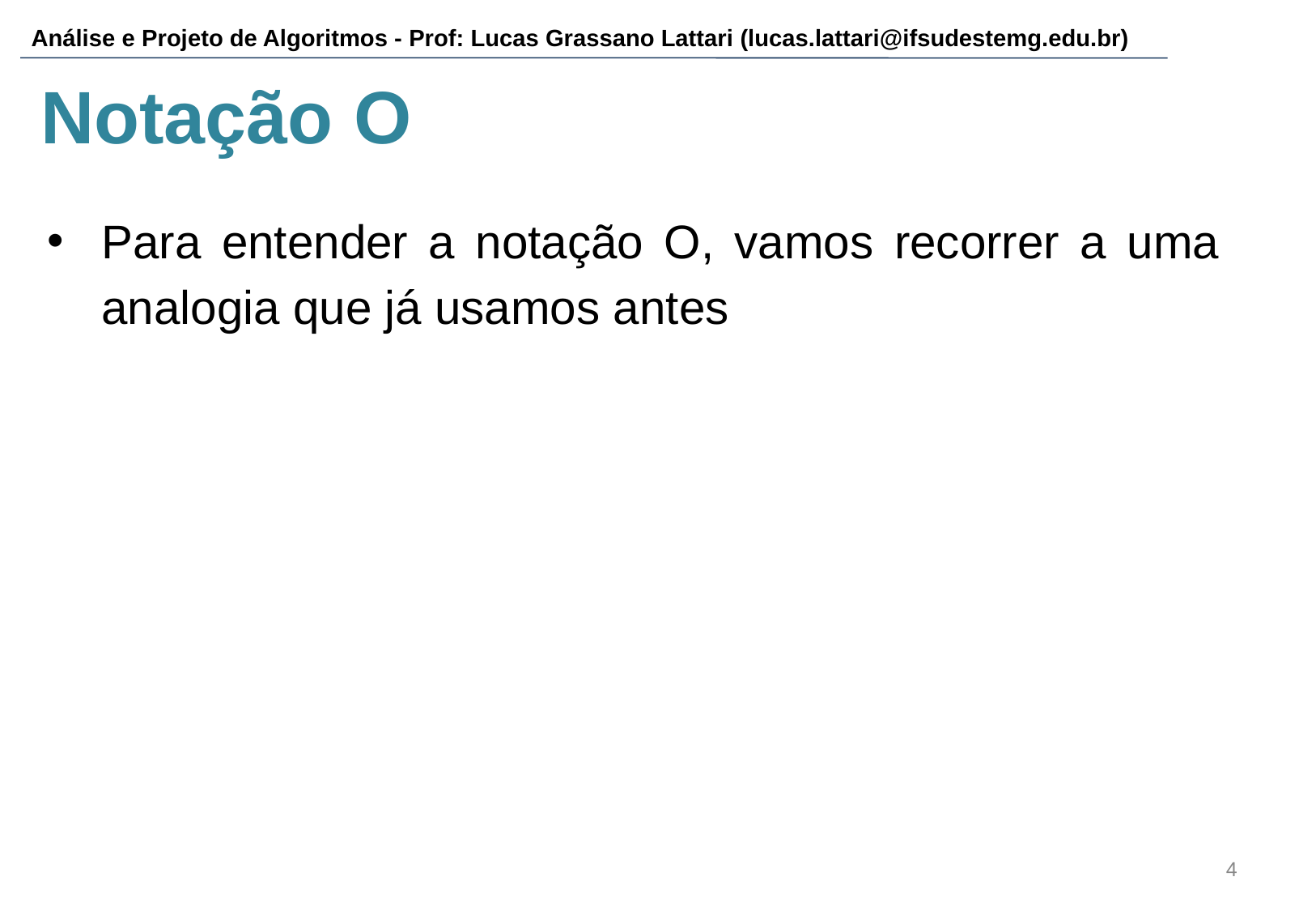

# Notação O
Para entender a notação O, vamos recorrer a uma analogia que já usamos antes
4